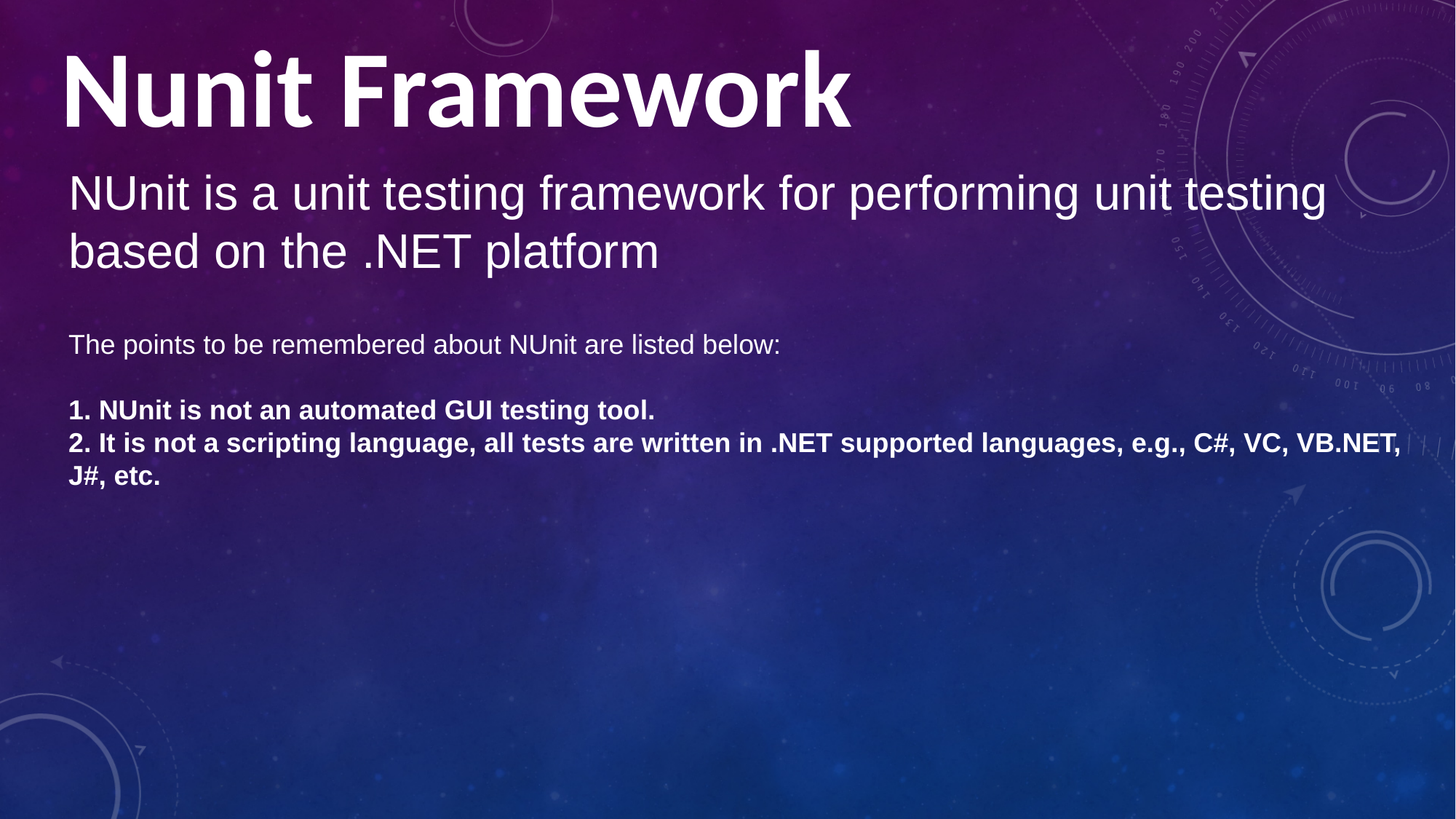

Nunit Framework
NUnit is a unit testing framework for performing unit testing based on the .NET platform
The points to be remembered about NUnit are listed below:

 NUnit is not an automated GUI testing tool.
 It is not a scripting language, all tests are written in .NET supported languages, e.g., C#, VC, VB.NET, J#, etc.